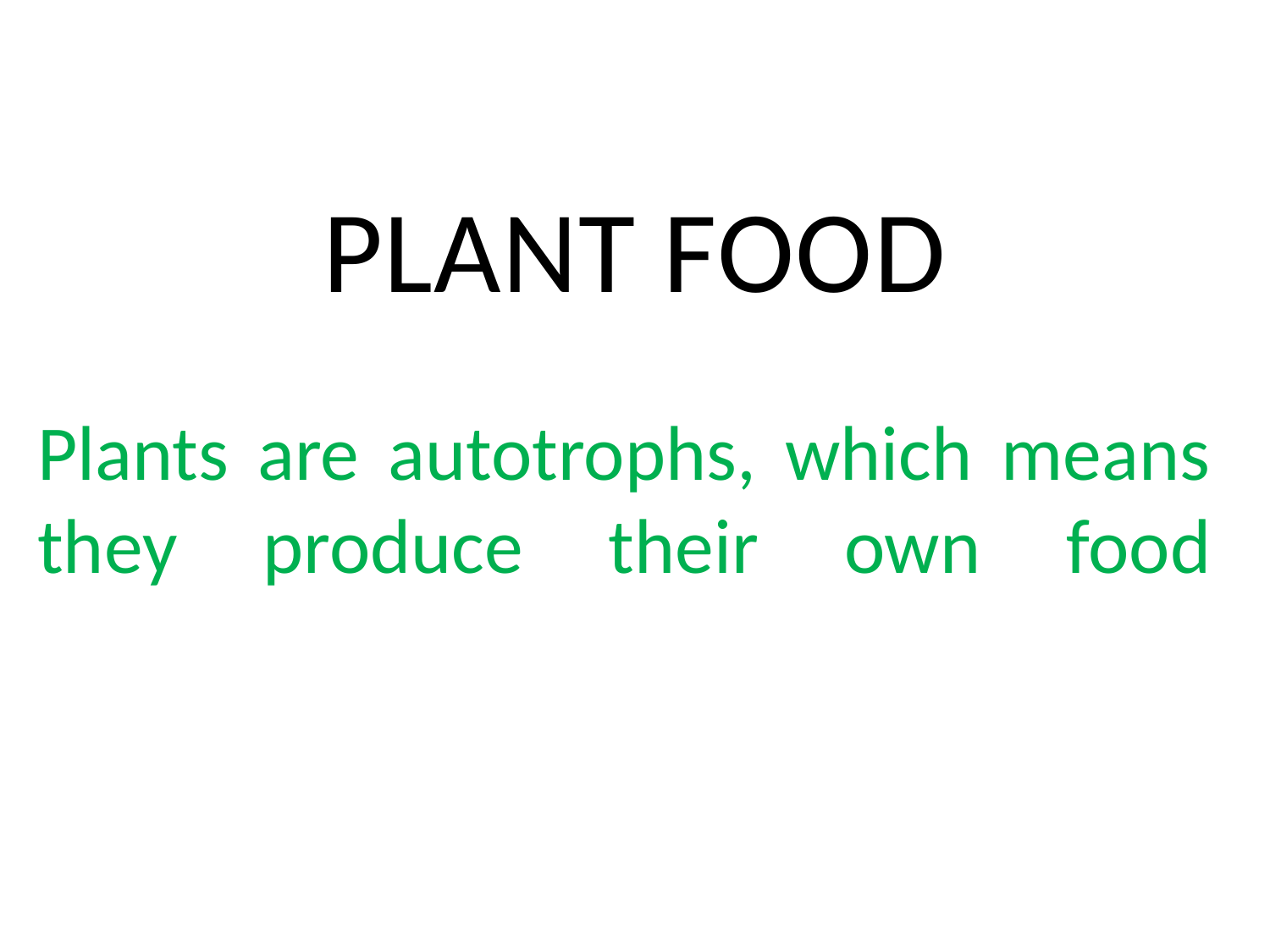

# PLANT FOOD
Plants are autotrophs, which means they produce their own food